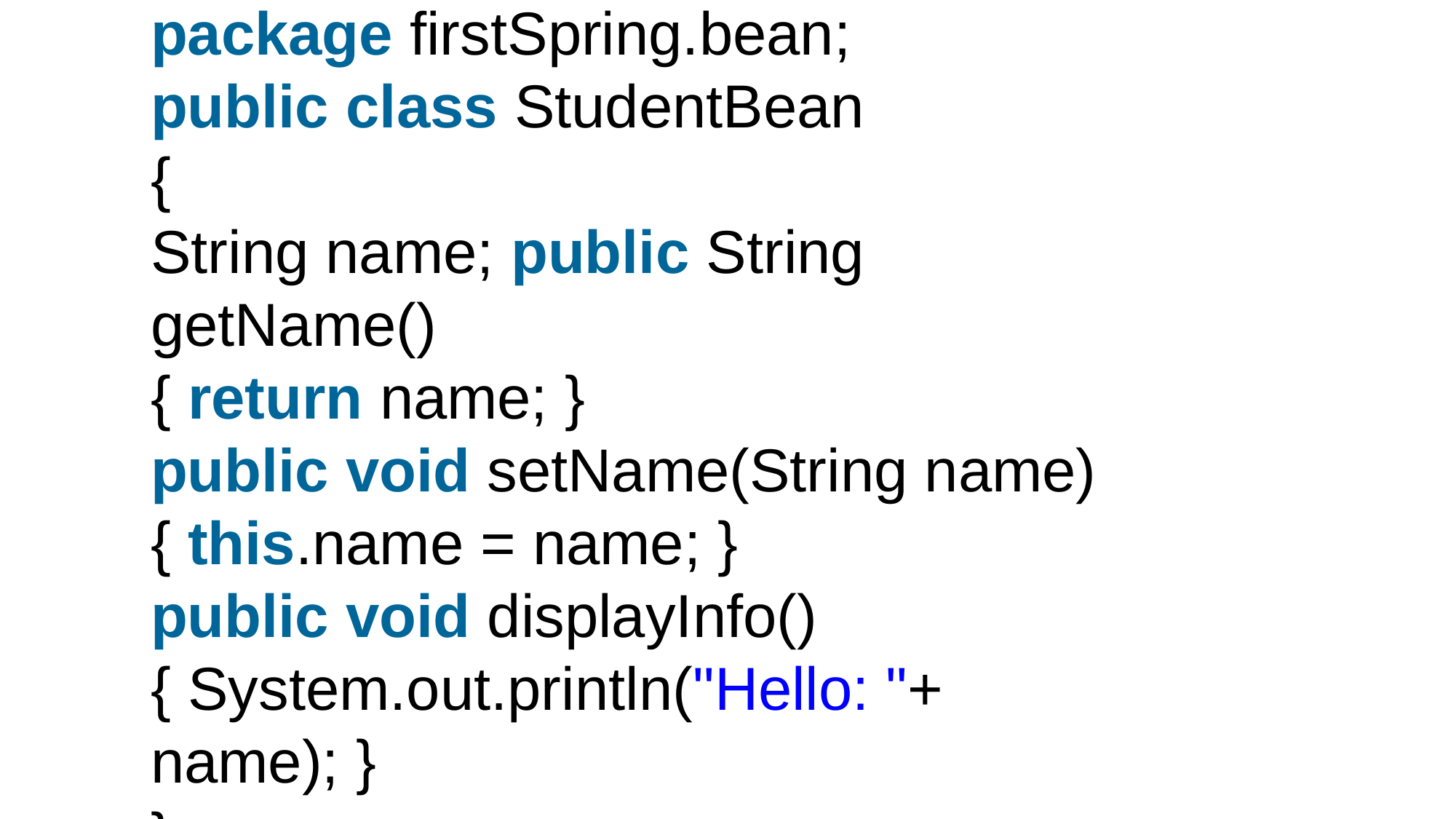

package firstSpring.bean;
public class StudentBean
{
String name; public String getName()
{ return name; }
public void setName(String name)
{ this.name = name; }
public void displayInfo()
{ System.out.println("Hello: "+ name); }
}